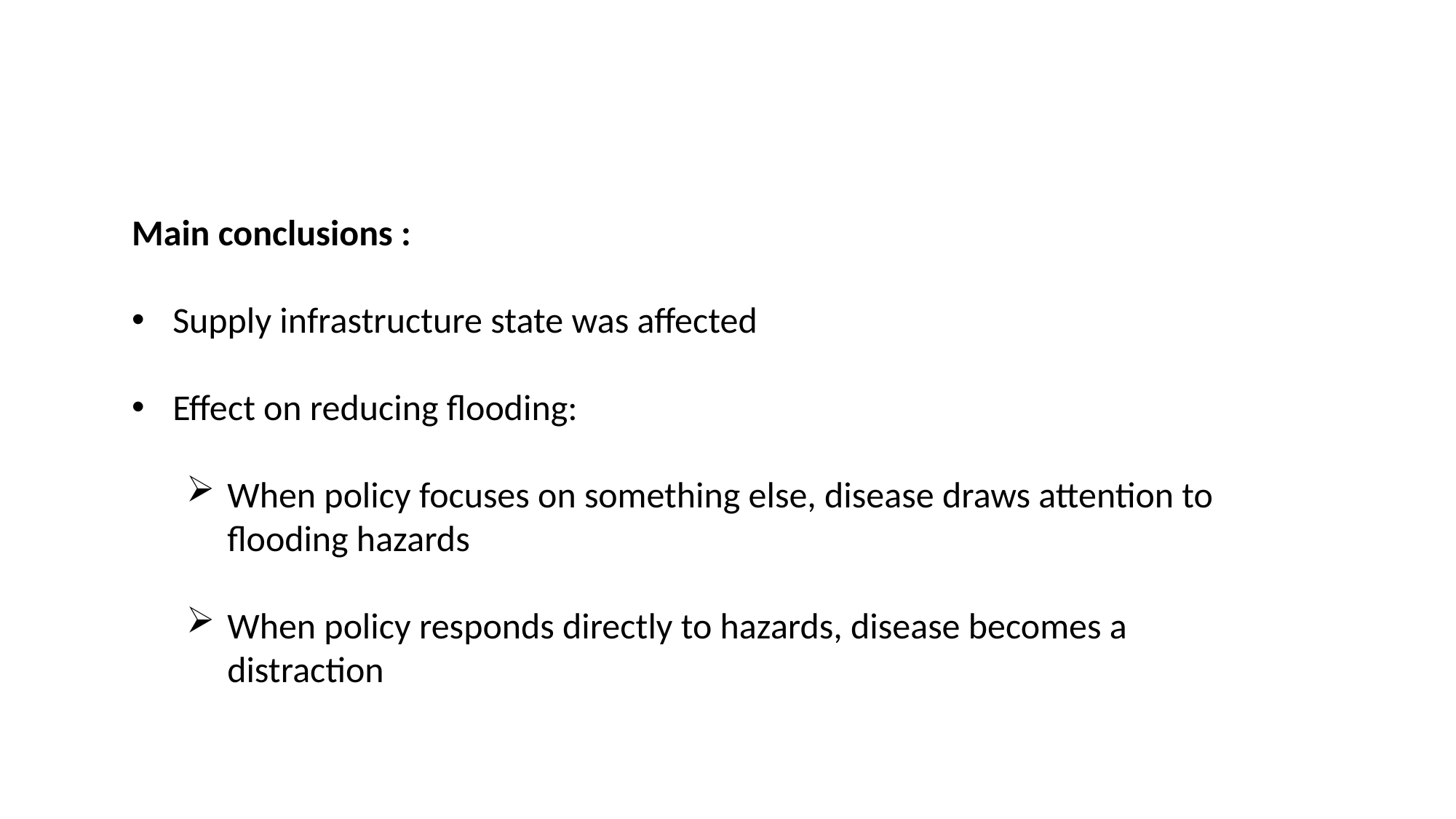

Main conclusions :

Supply infrastructure state was affected

Effect on reducing flooding:

When policy focuses on something else, disease draws attention to flooding hazards

When policy responds directly to hazards, disease becomes a distraction